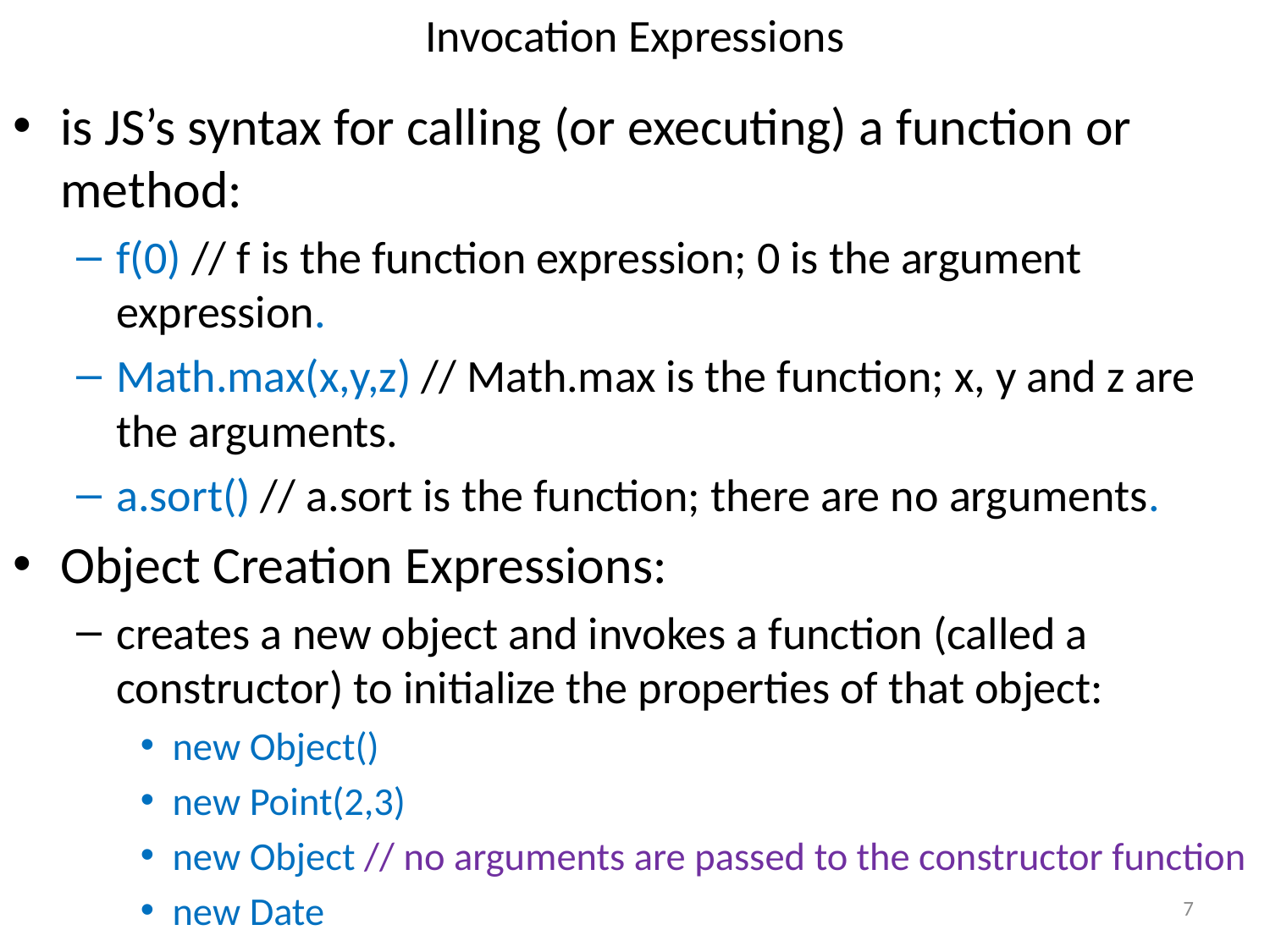

# Invocation Expressions
is JS’s syntax for calling (or executing) a function or method:
f(0) // f is the function expression; 0 is the argument expression.
Math.max(x,y,z) // Math.max is the function; x, y and z are the arguments.
a.sort() // a.sort is the function; there are no arguments.
Object Creation Expressions:
creates a new object and invokes a function (called a constructor) to initialize the properties of that object:
new Object()
new Point(2,3)
new Object // no arguments are passed to the constructor function
new Date

7